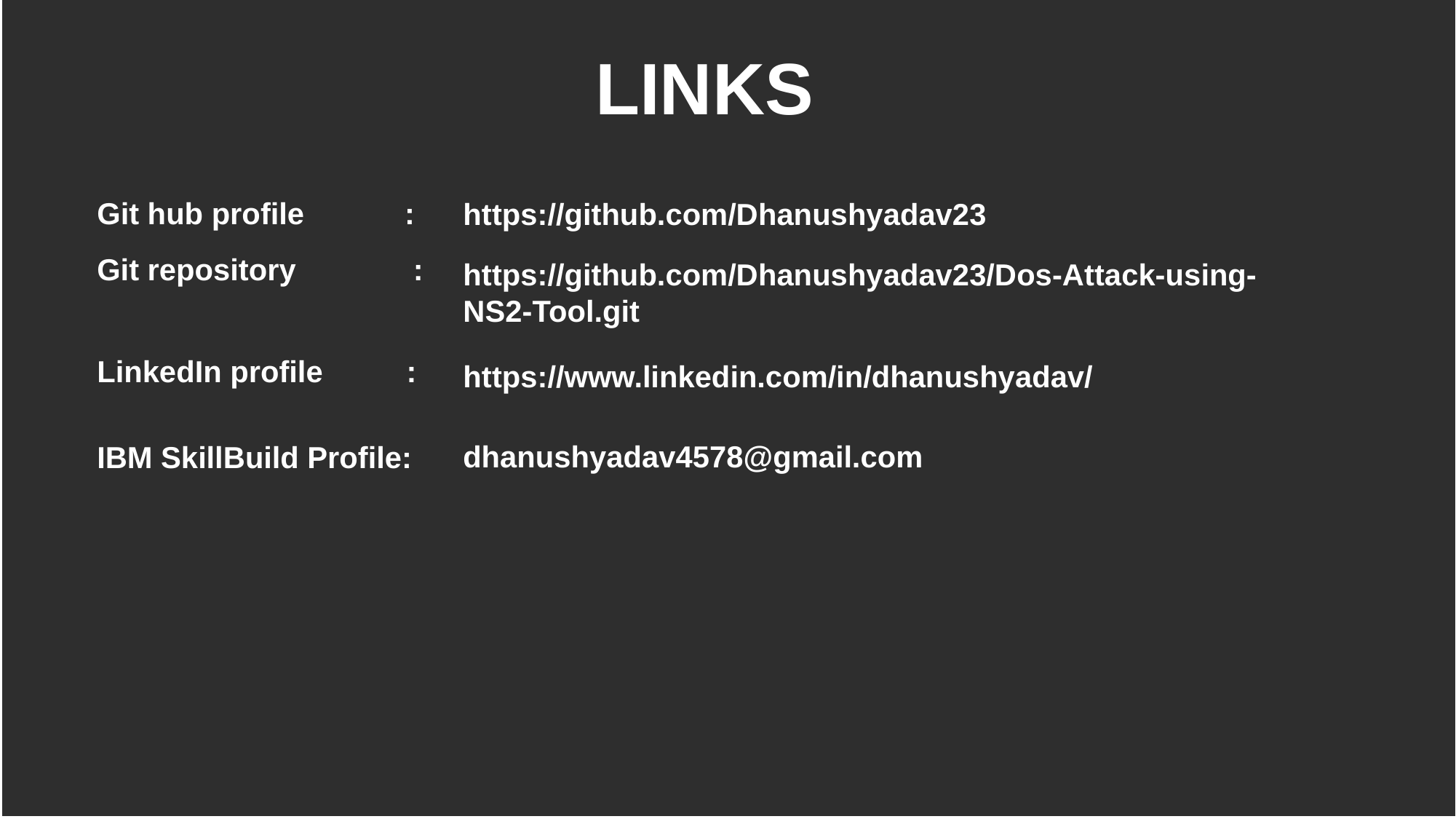

LINKS
Git hub profile            :
https://github.com/Dhanushyadav23
Git repository              :
https://github.com/Dhanushyadav23/Dos-Attack-using-NS2-Tool.git
LinkedIn profile          :
https://www.linkedin.com/in/dhanushyadav/
dhanushyadav4578@gmail.com
IBM SkillBuild Profile: